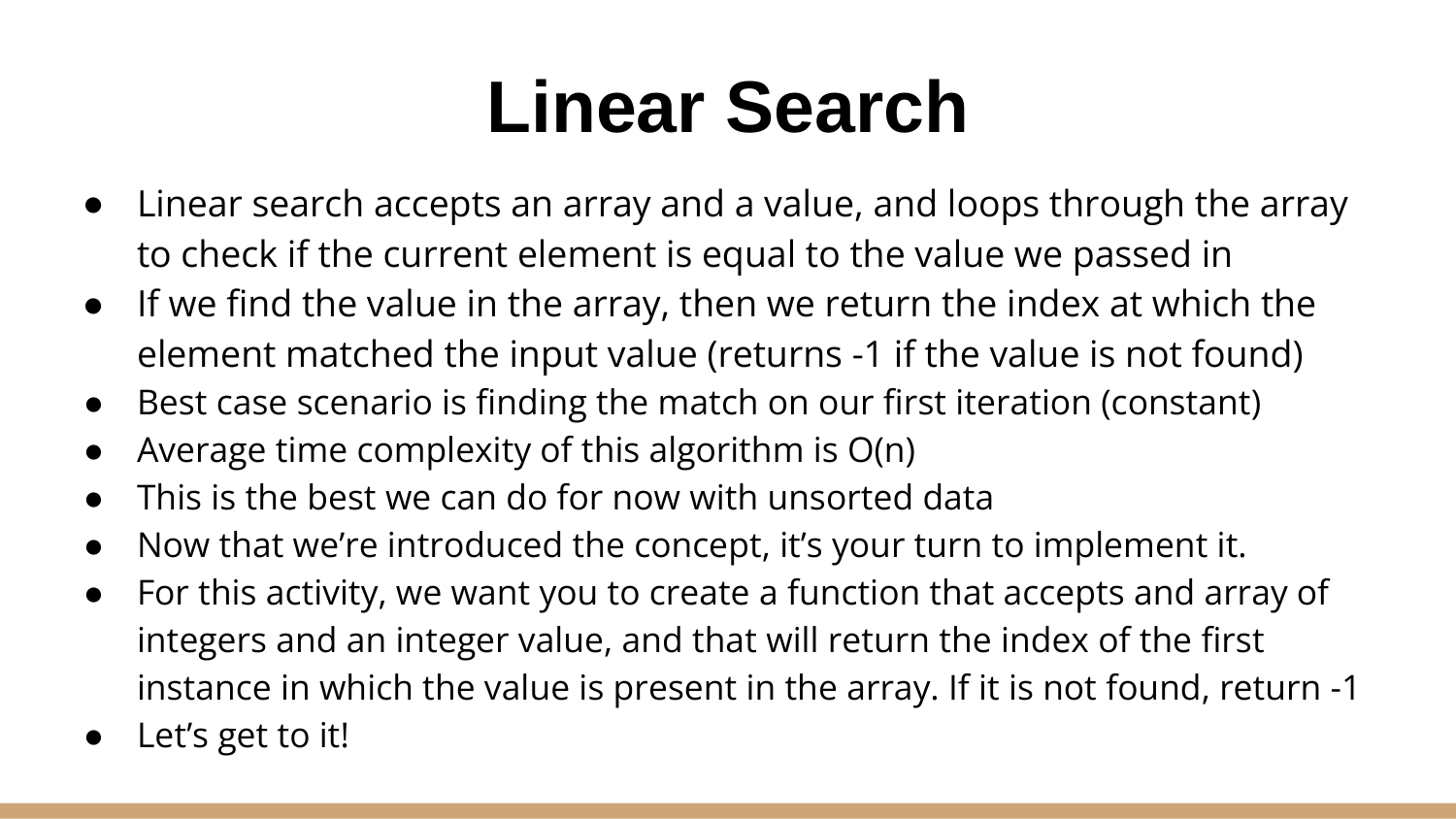

# Linear Search
Linear search accepts an array and a value, and loops through the array to check if the current element is equal to the value we passed in
If we find the value in the array, then we return the index at which the element matched the input value (returns -1 if the value is not found)
Best case scenario is finding the match on our first iteration (constant)
Average time complexity of this algorithm is O(n)
This is the best we can do for now with unsorted data
Now that we’re introduced the concept, it’s your turn to implement it.
For this activity, we want you to create a function that accepts and array of integers and an integer value, and that will return the index of the first instance in which the value is present in the array. If it is not found, return -1
Let’s get to it!